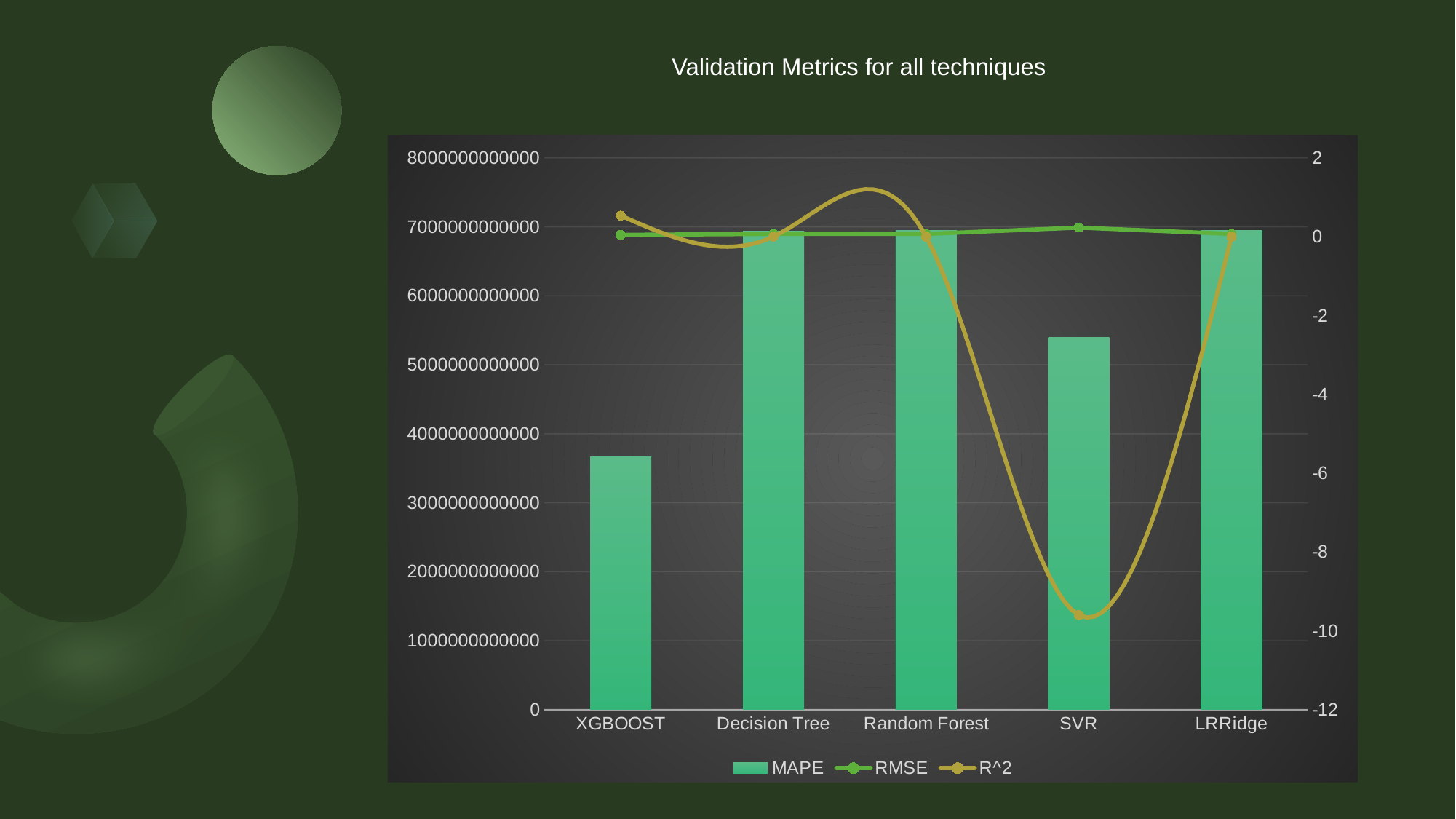

# Validation Metrics for all techniques

### Chart

| Category | MAPE | RMSE | R^2 |
|---|---|---|---|
| XGBOOST | 3669576943612.74 | 0.048561 | 0.535399 |
| Decision Tree | 6933469017754.64 | 0.071106 | 0.003882 |
| Random Forest | 6946181165697.56 | 0.071245 | -2e-06 |
| SVR | 5396210379224.34 | 0.23194 | -9.598619 |
| LRRidge | 6943856840247.08 | 0.071204 | 0.001133 |